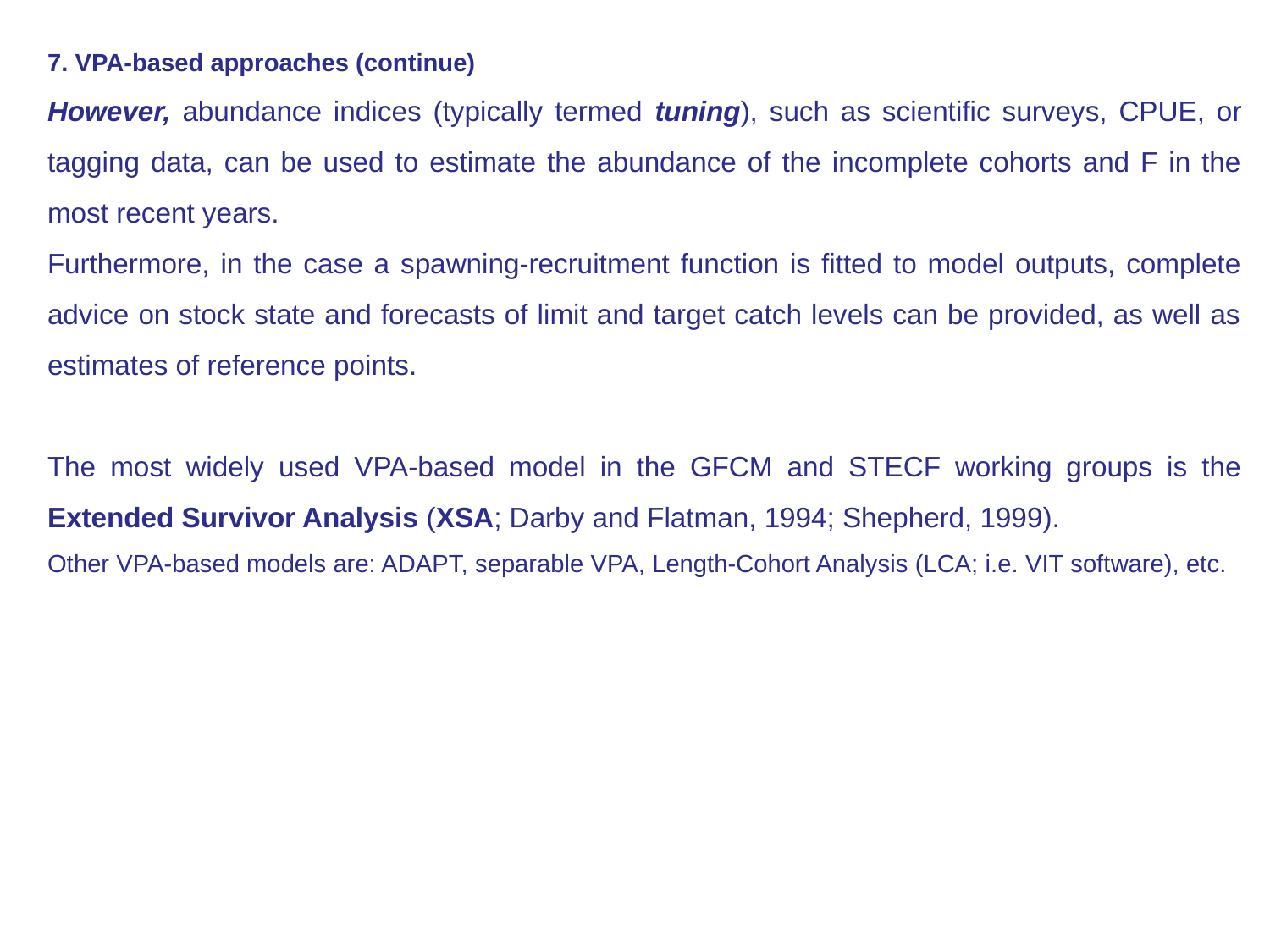

7. VPA-based approaches (continue)
However, abundance indices (typically termed tuning), such as scientific surveys, CPUE, or tagging data, can be used to estimate the abundance of the incomplete cohorts and F in the most recent years.
Furthermore, in the case a spawning-recruitment function is fitted to model outputs, complete advice on stock state and forecasts of limit and target catch levels can be provided, as well as estimates of reference points.

The most widely used VPA-based model in the GFCM and STECF working groups is the Extended Survivor Analysis (XSA; Darby and Flatman, 1994; Shepherd, 1999).
Other VPA-based models are: ADAPT, separable VPA, Length-Cohort Analysis (LCA; i.e. VIT software), etc.